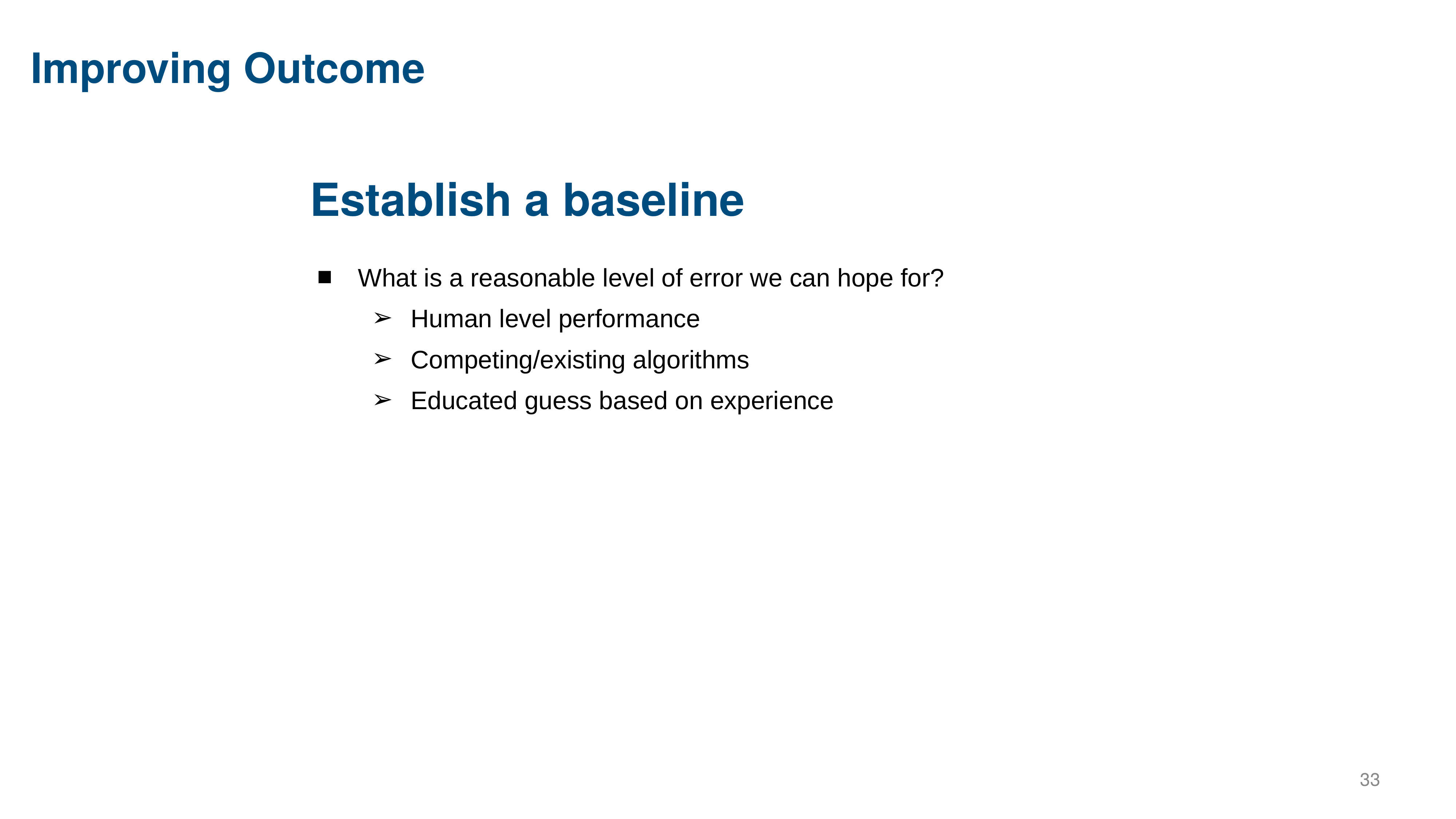

Improving Outcome
# Establish a baseline
What is a reasonable level of error we can hope for?
Human level performance
Competing/existing algorithms
Educated guess based on experience

33